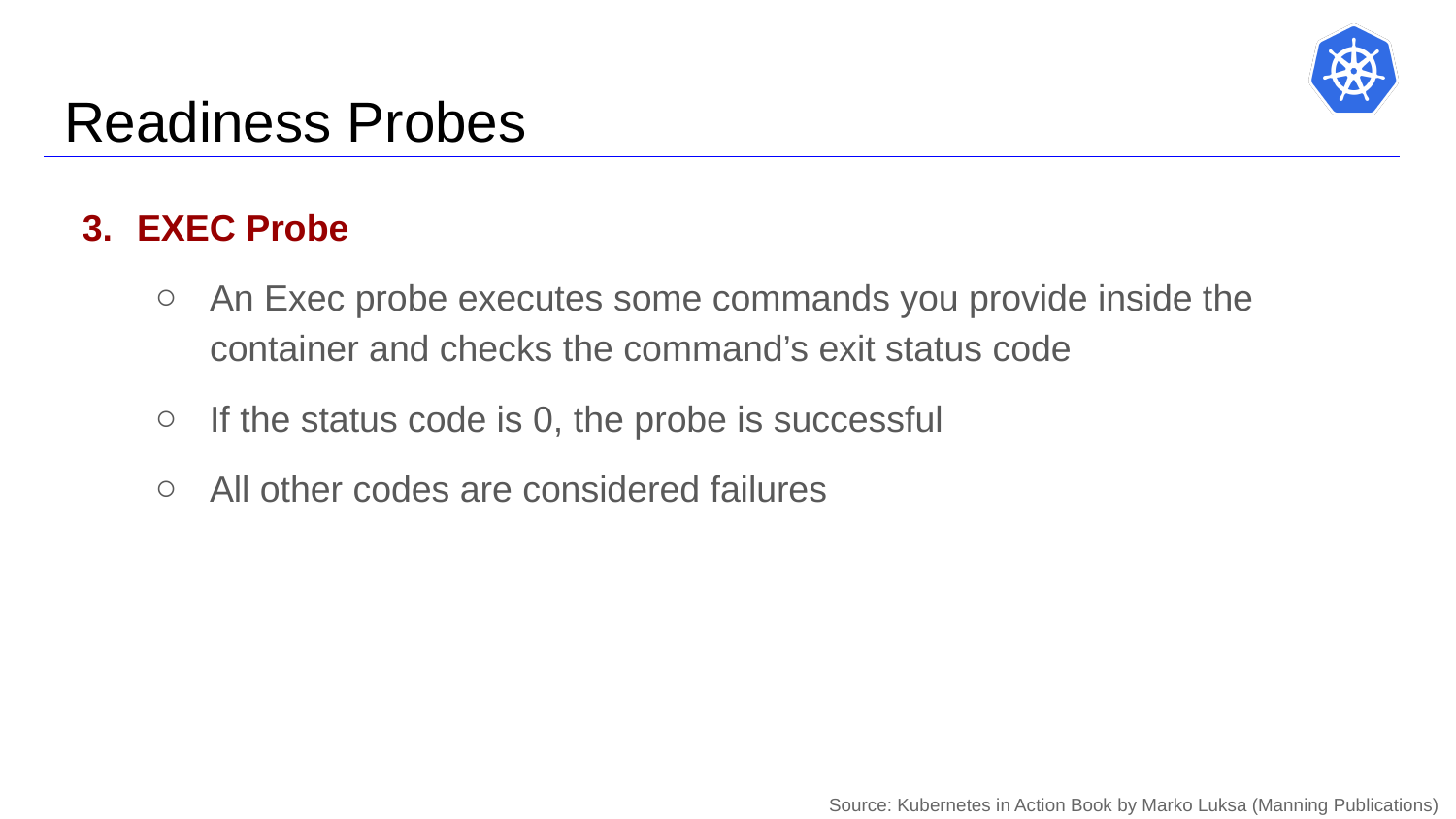

# Readiness Probes
EXEC Probe
An Exec probe executes some commands you provide inside the container and checks the command’s exit status code
If the status code is 0, the probe is successful
All other codes are considered failures